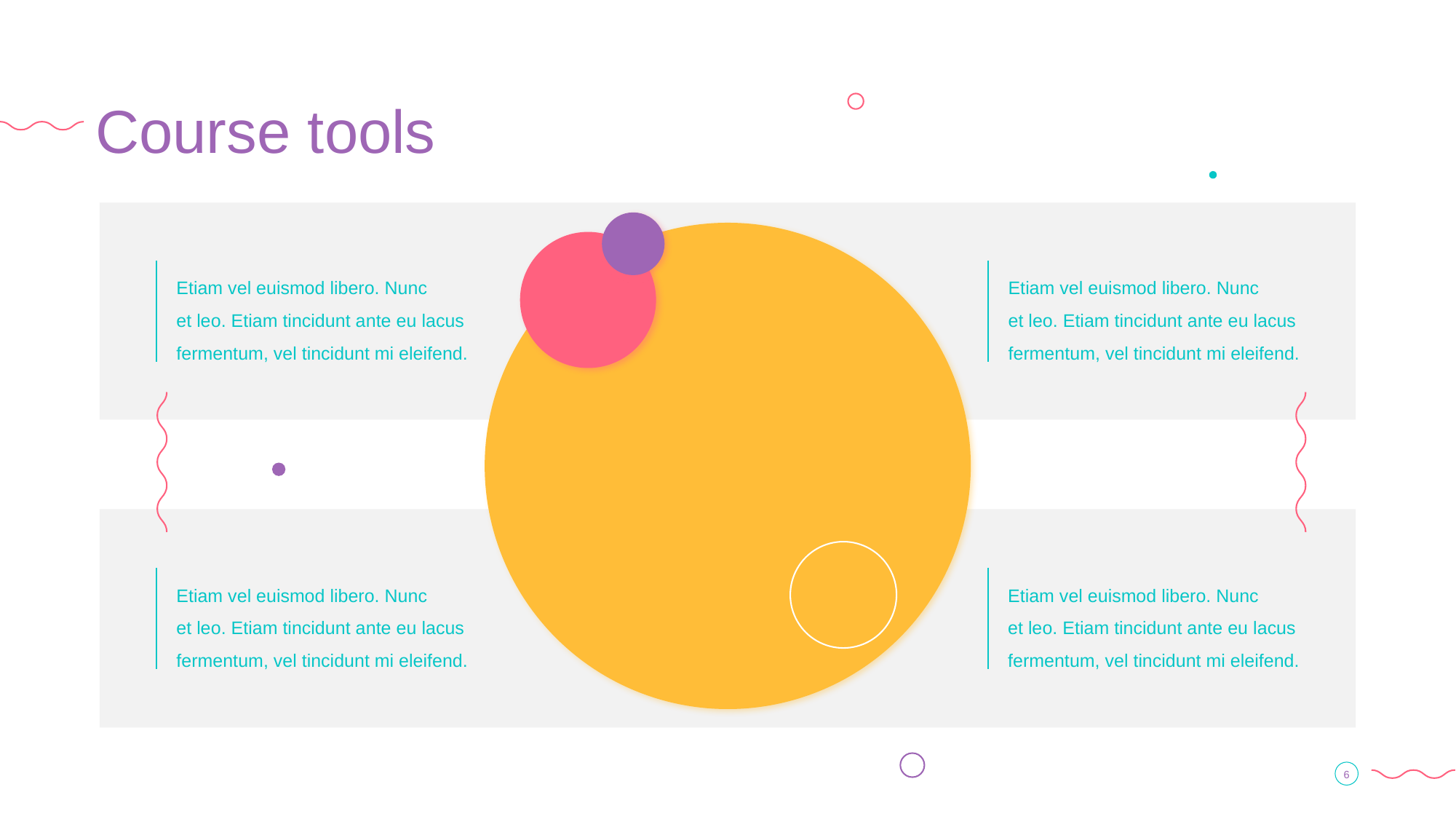

# Course tools

Etiam vel euismod libero. Nunc
et leo. Etiam tincidunt ante eu lacus fermentum, vel tincidunt mi eleifend.
Etiam vel euismod libero. Nunc
et leo. Etiam tincidunt ante eu lacus fermentum, vel tincidunt mi eleifend.

Etiam vel euismod libero. Nunc
et leo. Etiam tincidunt ante eu lacus fermentum, vel tincidunt mi eleifend.
Etiam vel euismod libero. Nunc
et leo. Etiam tincidunt ante eu lacus fermentum, vel tincidunt mi eleifend.